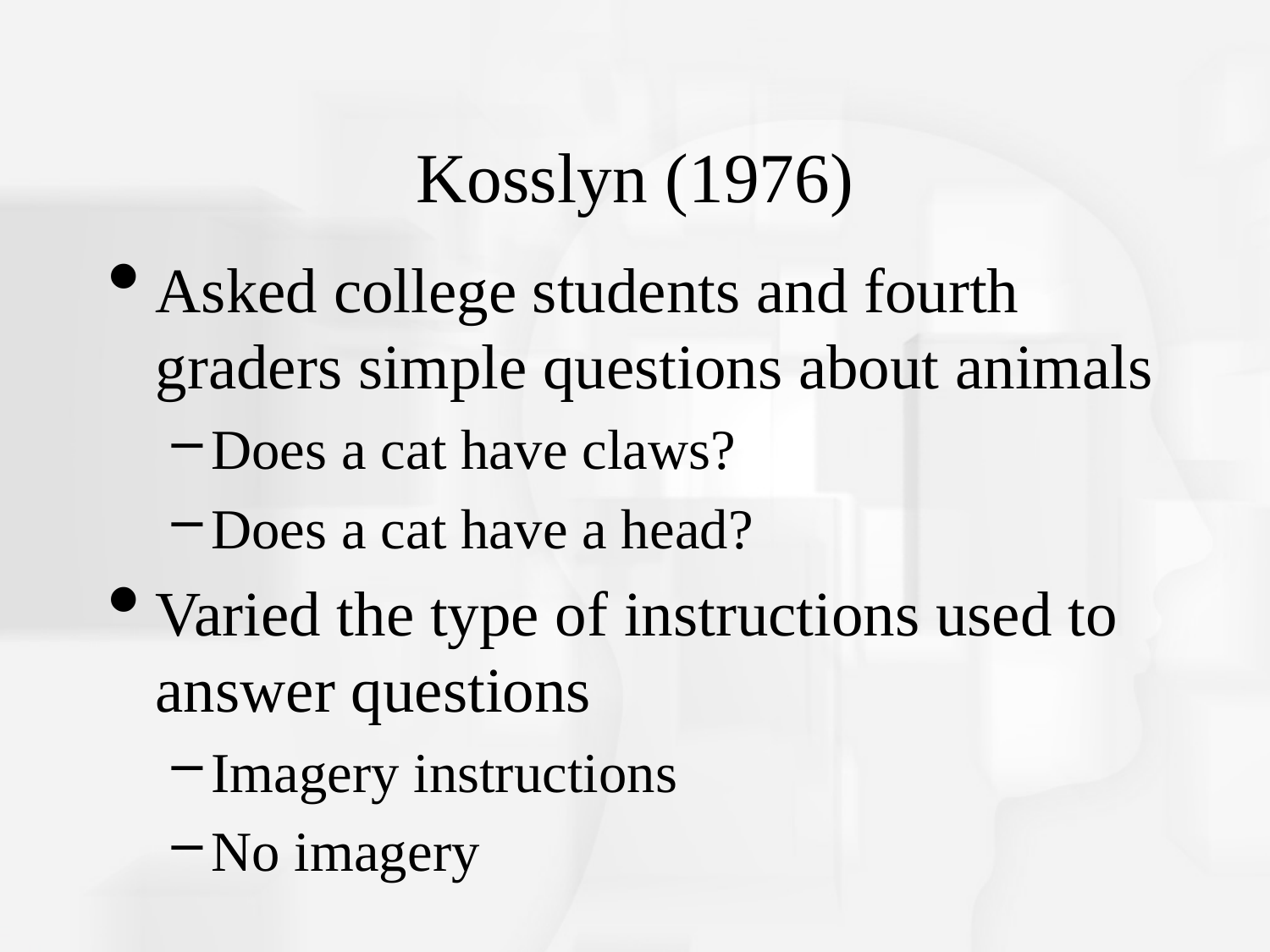

# Kosslyn (1976)
Asked college students and fourth graders simple questions about animals
Does a cat have claws?
Does a cat have a head?
Varied the type of instructions used to answer questions
Imagery instructions
No imagery